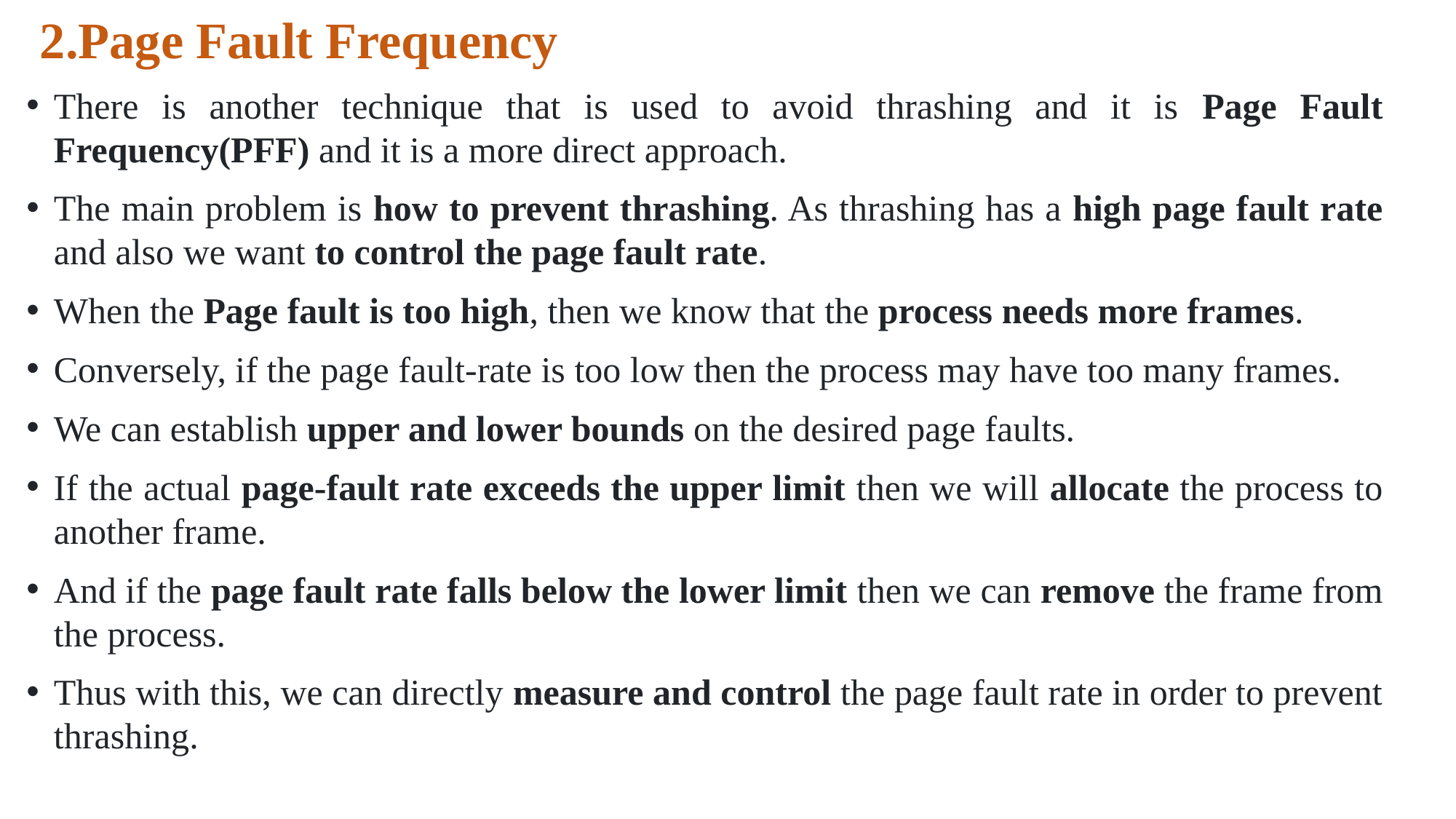

# 2.Page Fault Frequency
There is another technique that is used to avoid thrashing and it is Page Fault Frequency(PFF) and it is a more direct approach.
The main problem is how to prevent thrashing. As thrashing has a high page fault rate and also we want to control the page fault rate.
When the Page fault is too high, then we know that the process needs more frames.
Conversely, if the page fault-rate is too low then the process may have too many frames.
We can establish upper and lower bounds on the desired page faults.
If the actual page-fault rate exceeds the upper limit then we will allocate the process to another frame.
And if the page fault rate falls below the lower limit then we can remove the frame from the process.
Thus with this, we can directly measure and control the page fault rate in order to prevent thrashing.